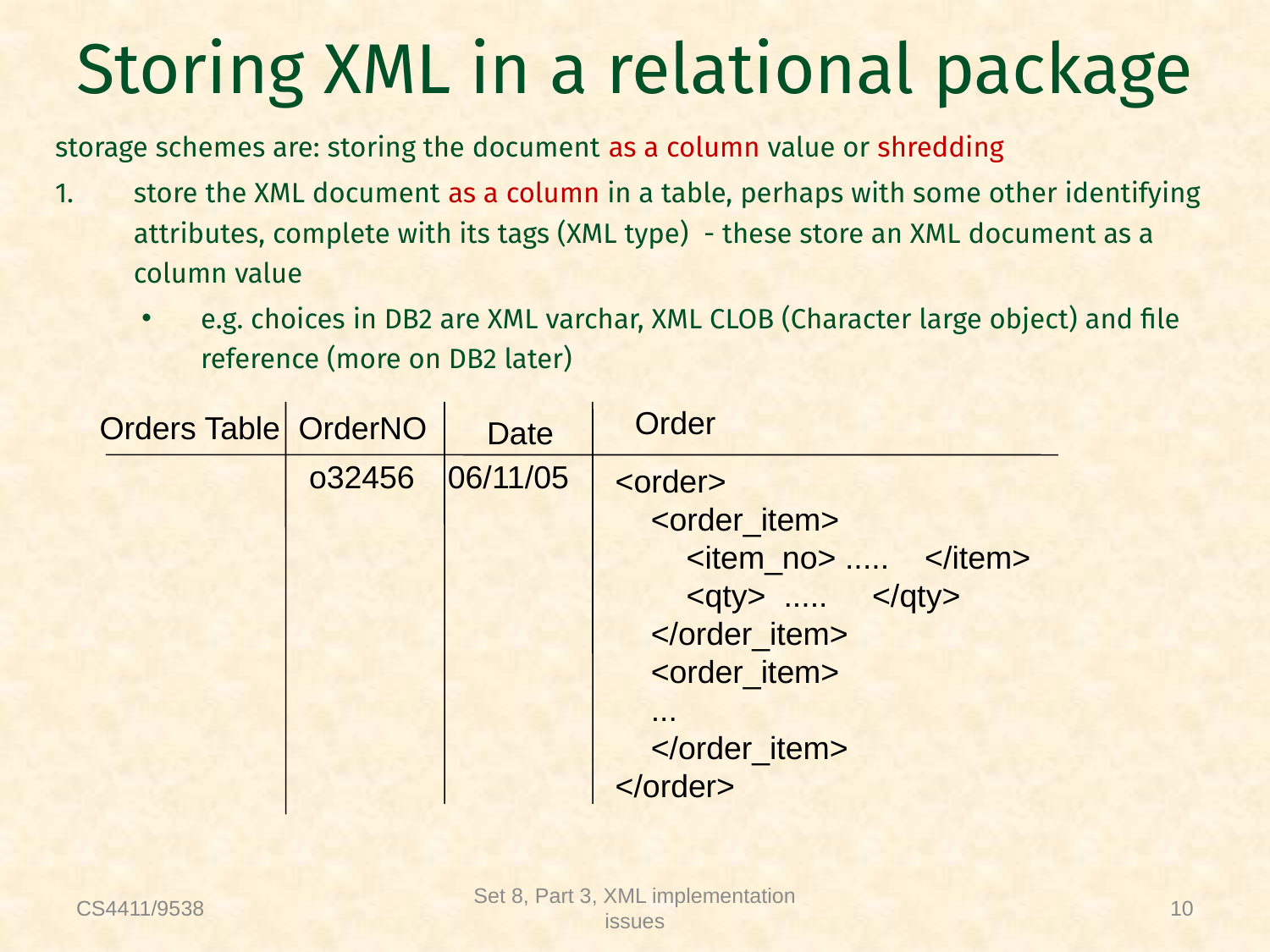

# Storing XML in a relational package
storage schemes are: storing the document as a column value or shredding
store the XML document as a column in a table, perhaps with some other identifying attributes, complete with its tags (XML type)  - these store an XML document as a column value
e.g. choices in DB2 are XML varchar, XML CLOB (Character large object) and file reference (more on DB2 later)
Order
Orders Table

OrderNO

Date
o32456
06/11/05

<order>
    <order_item>
        <item_no> .....    </item>
        <qty>  .....     </qty>
    </order_item>
    <order_item>
    ...
    </order_item>
</order>

CS4411/9538
Set 8, Part 3, XML implementation issues
10